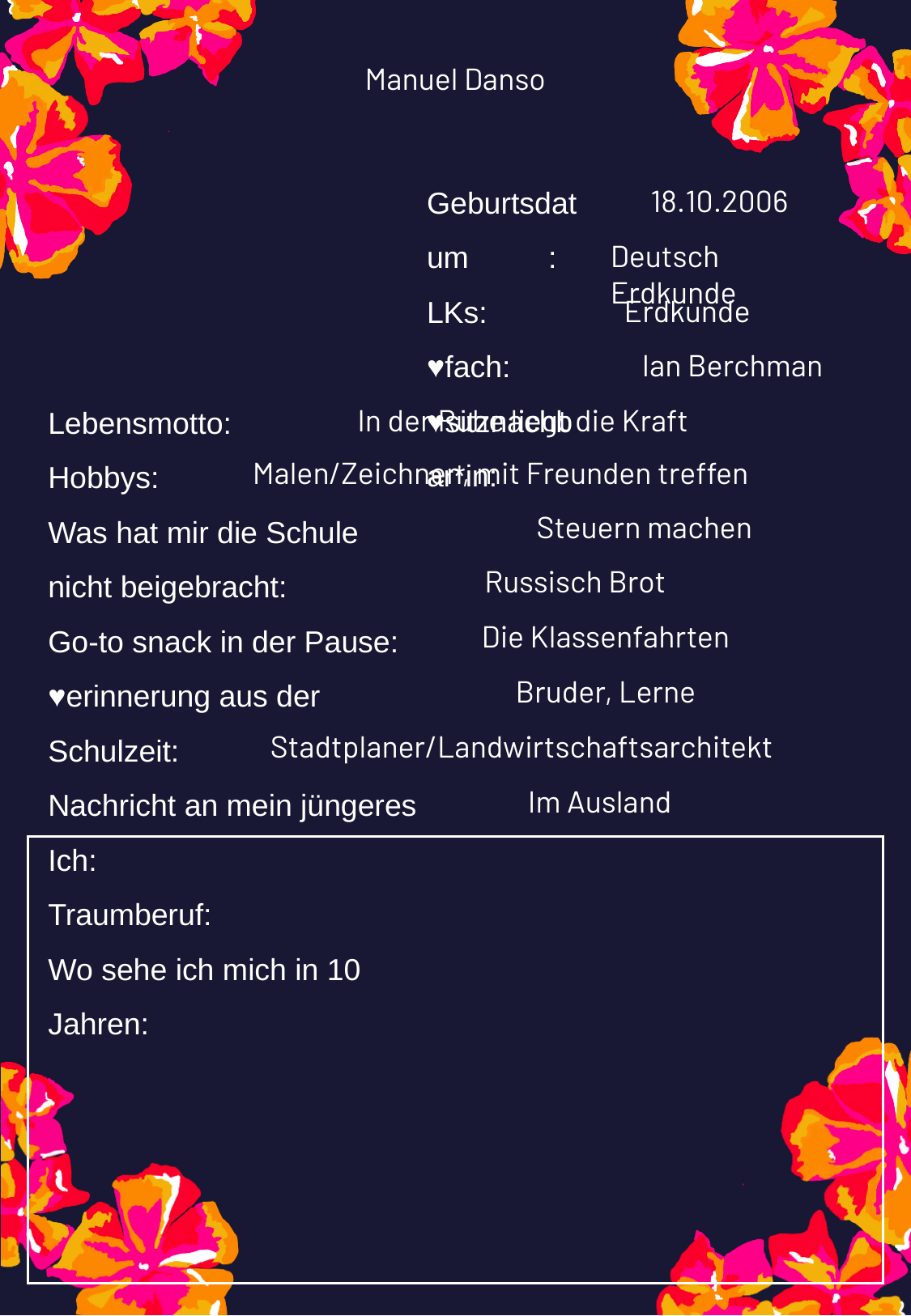

Manuel Danso

18.10.2006

Deutsch
Erdkunde

Erdkunde

Ian Berchman

In der Ruhe liegt die Kraft

Malen/Zeichnen, mit Freunden treffen

Steuern machen

Russisch Brot

Die Klassenfahrten

Bruder, Lerne

Stadtplaner/Landwirtschaftsarchitekt

Im Ausland